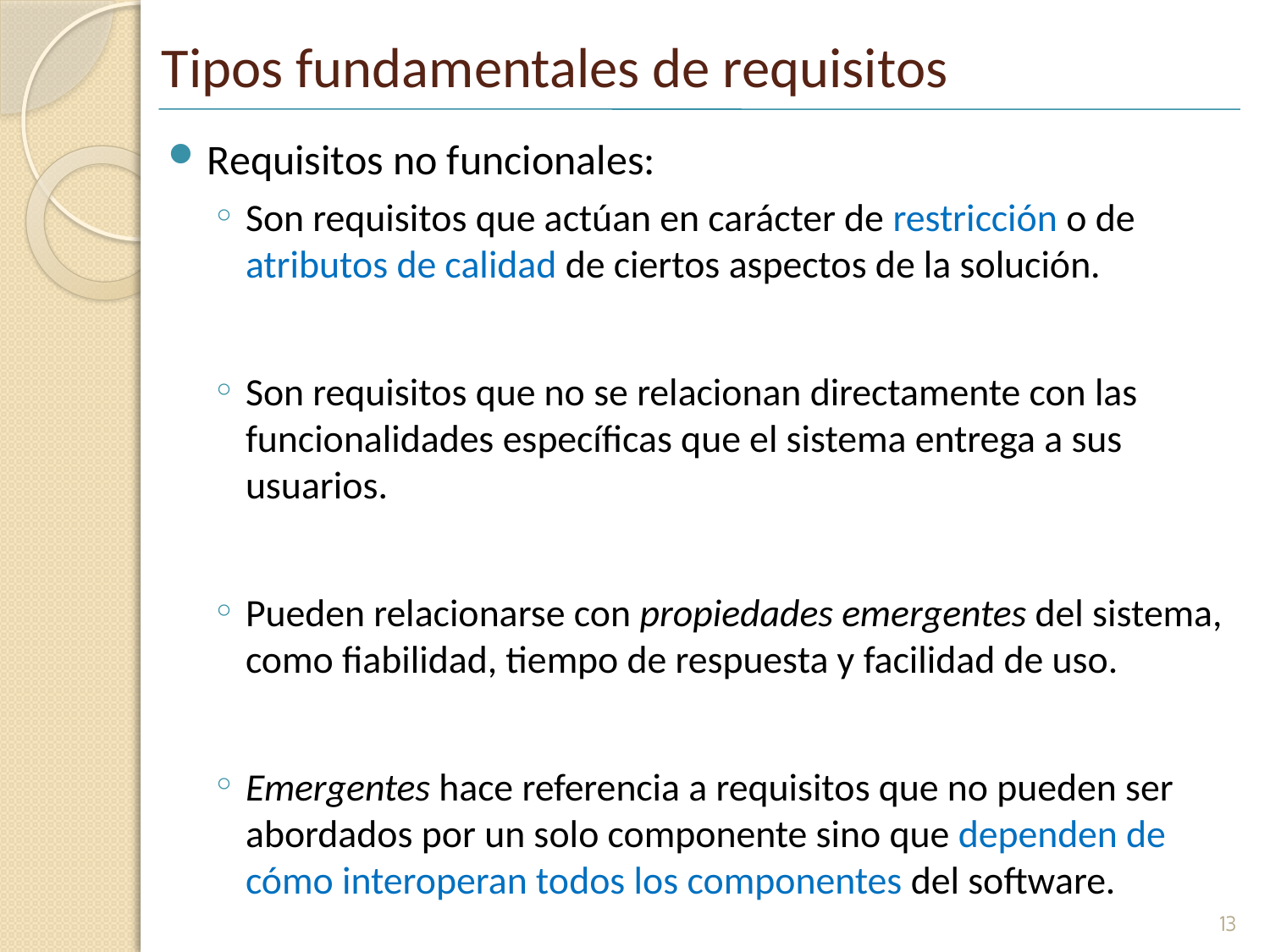

# Tipos fundamentales de requisitos
Requisitos no funcionales:
Son requisitos que actúan en carácter de restricción o de atributos de calidad de ciertos aspectos de la solución.

Son requisitos que no se relacionan directamente con las funcionalidades específicas que el sistema entrega a sus usuarios.

Pueden relacionarse con propiedades emergentes del sistema, como fiabilidad, tiempo de respuesta y facilidad de uso.

Emergentes hace referencia a requisitos que no pueden ser abordados por un solo componente sino que dependen de cómo interoperan todos los componentes del software.
13